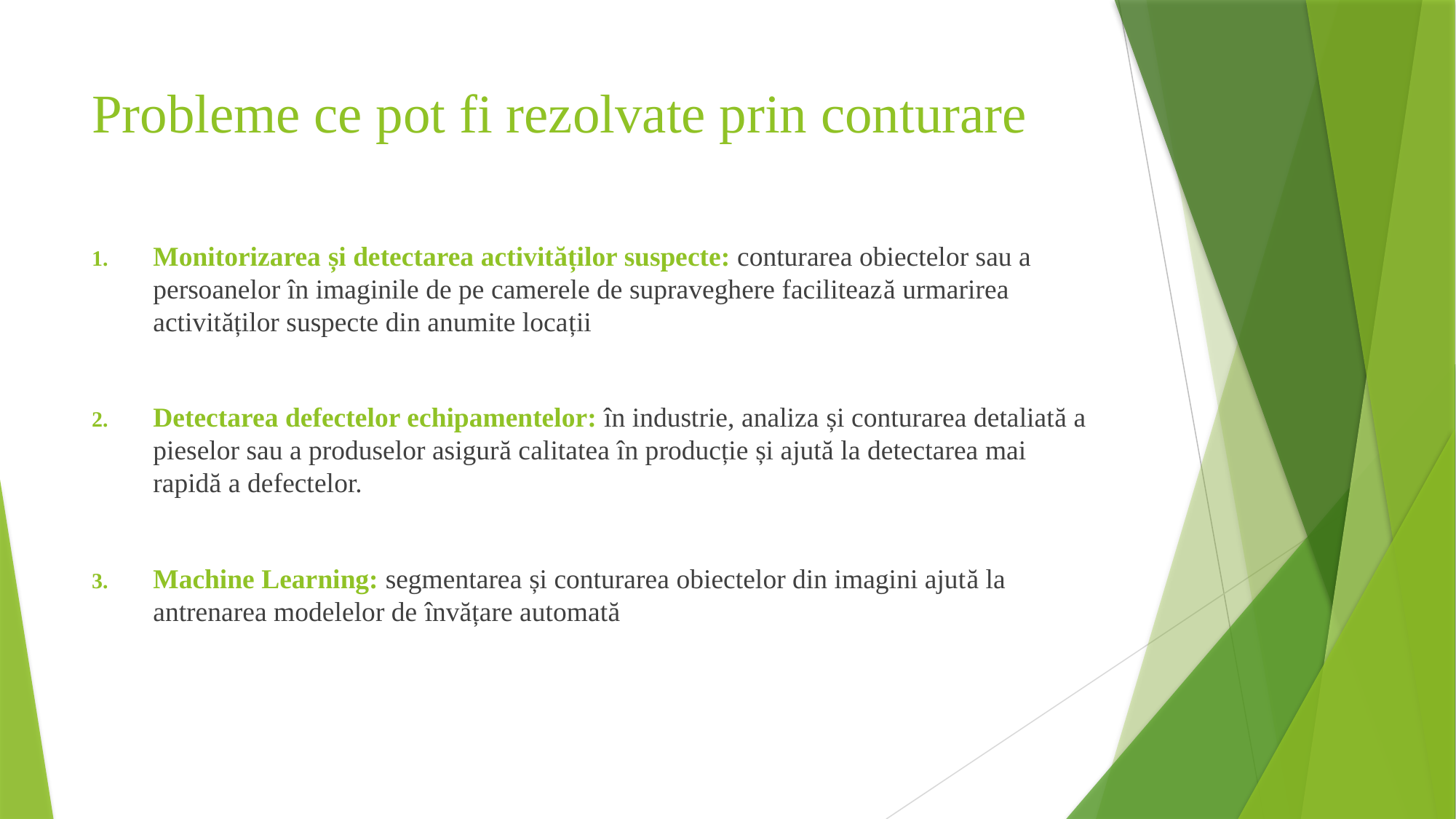

# Probleme ce pot fi rezolvate prin conturare
Monitorizarea și detectarea activităților suspecte: conturarea obiectelor sau a persoanelor în imaginile de pe camerele de supraveghere facilitează urmarirea activităților suspecte din anumite locații

Detectarea defectelor echipamentelor: în industrie, analiza și conturarea detaliată a pieselor sau a produselor asigură calitatea în producție și ajută la detectarea mai rapidă a defectelor.

Machine Learning: segmentarea și conturarea obiectelor din imagini ajută la antrenarea modelelor de învățare automată